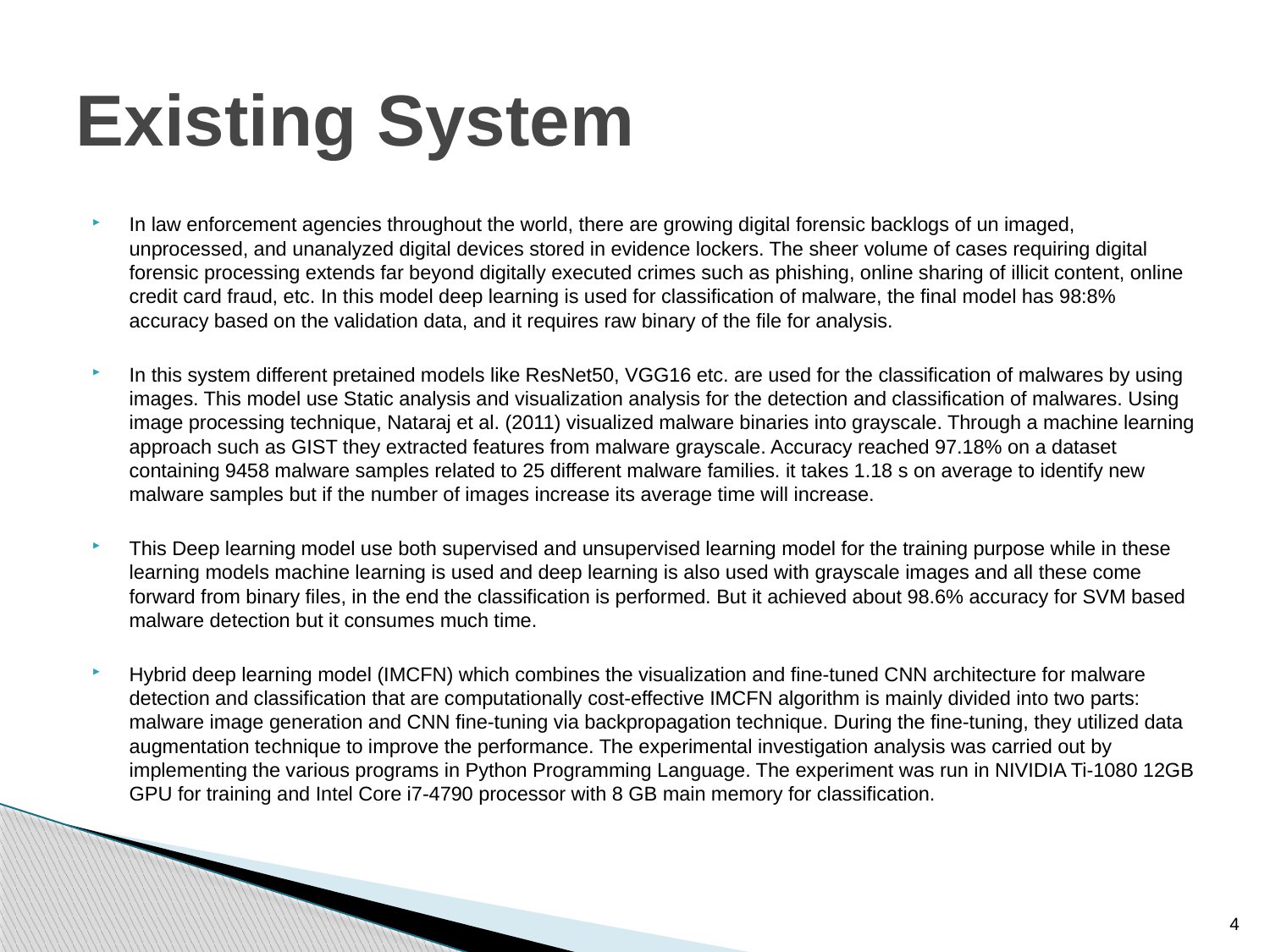

# Existing System
In law enforcement agencies throughout the world, there are growing digital forensic backlogs of un imaged, unprocessed, and unanalyzed digital devices stored in evidence lockers. The sheer volume of cases requiring digital forensic processing extends far beyond digitally executed crimes such as phishing, online sharing of illicit content, online credit card fraud, etc. In this model deep learning is used for classification of malware, the final model has 98:8% accuracy based on the validation data, and it requires raw binary of the file for analysis.

In this system different pretained models like ResNet50, VGG16 etc. are used for the classification of malwares by using images. This model use Static analysis and visualization analysis for the detection and classification of malwares. Using image processing technique, Nataraj et al. (2011) visualized malware binaries into grayscale. Through a machine learning approach such as GIST they extracted features from malware grayscale. Accuracy reached 97.18% on a dataset containing 9458 malware samples related to 25 different malware families. it takes 1.18 s on average to identify new malware samples but if the number of images increase its average time will increase.

This Deep learning model use both supervised and unsupervised learning model for the training purpose while in these learning models machine learning is used and deep learning is also used with grayscale images and all these come forward from binary files, in the end the classification is performed. But it achieved about 98.6% accuracy for SVM based malware detection but it consumes much time.

Hybrid deep learning model (IMCFN) which combines the visualization and fine-tuned CNN architecture for malware detection and classification that are computationally cost-effective IMCFN algorithm is mainly divided into two parts: malware image generation and CNN fine-tuning via backpropagation technique. During the fine-tuning, they utilized data augmentation technique to improve the performance. The experimental investigation analysis was carried out by implementing the various programs in Python Programming Language. The experiment was run in NIVIDIA Ti-1080 12GB GPU for training and Intel Core i7-4790 processor with 8 GB main memory for classification.

4